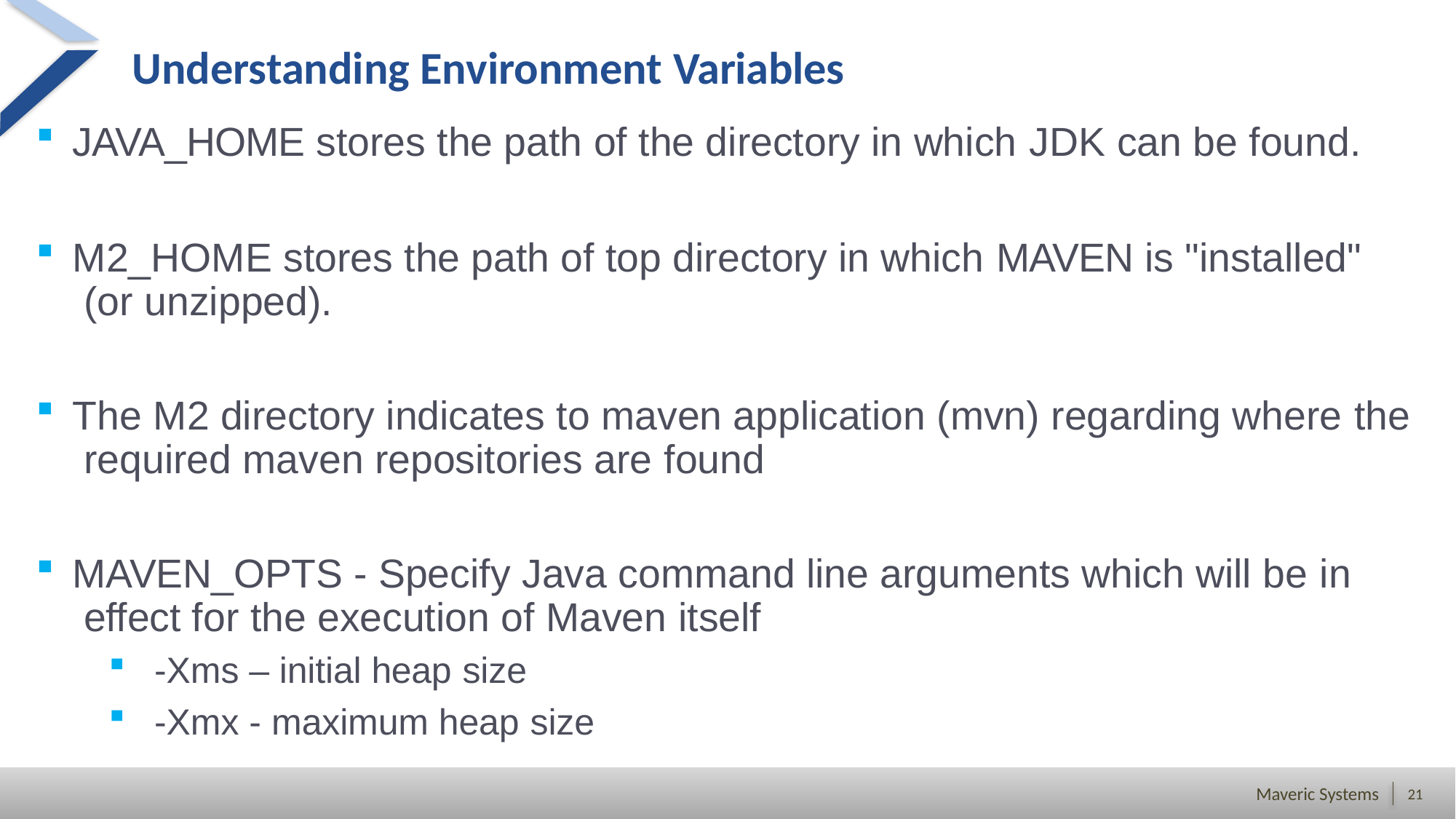

# Understanding Environment Variables
JAVA_HOME stores the path of the directory in which JDK can be found.

M2_HOME stores the path of top directory in which MAVEN is "installed"  (or unzipped).

The M2 directory indicates to maven application (mvn) regarding where the  required maven repositories are found

MAVEN_OPTS - Specify Java command line arguments which will be in  effect for the execution of Maven itself
-Xms – initial heap size
-Xmx - maximum heap size